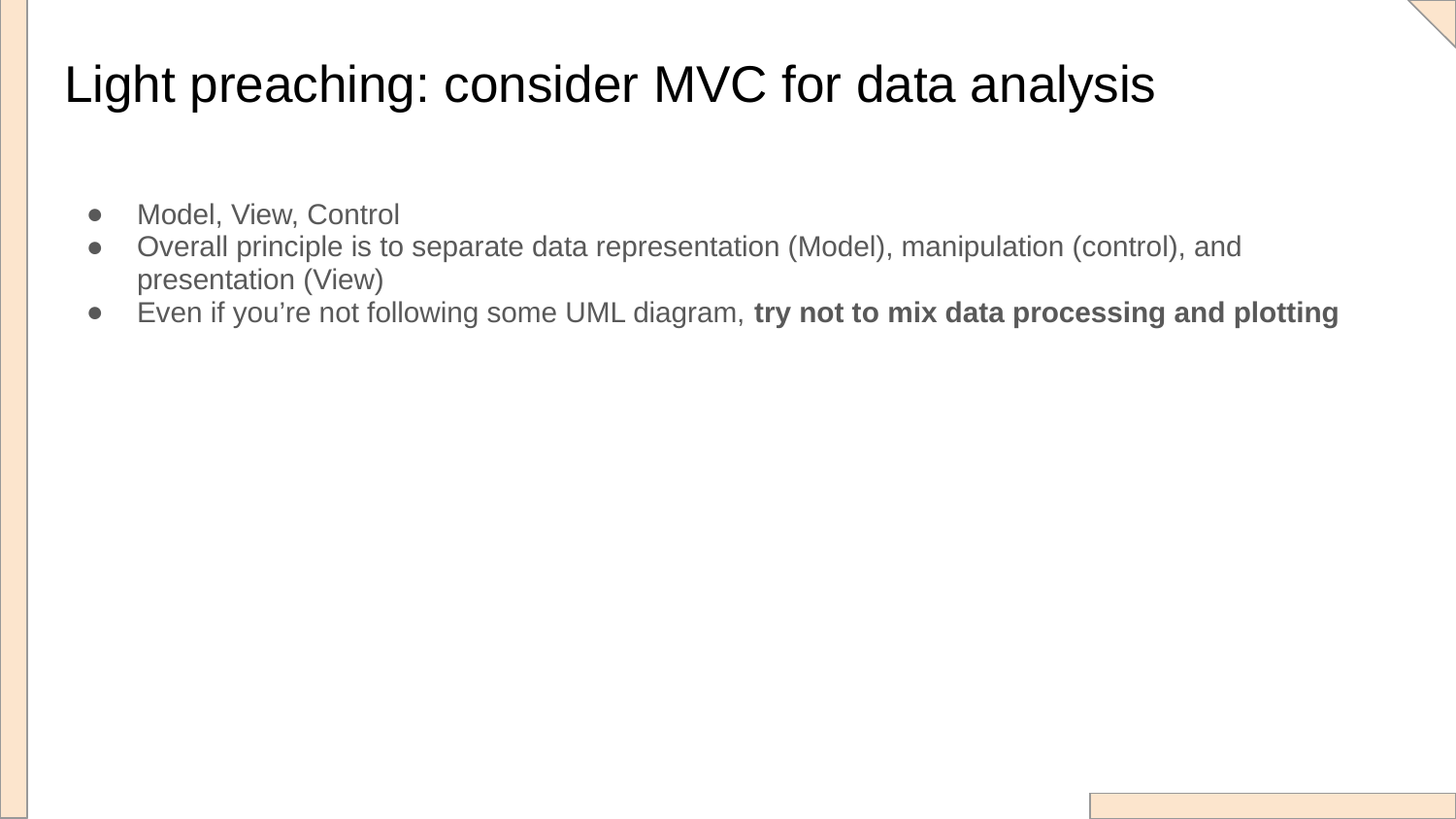

# Light preaching: consider MVC for data analysis
Model, View, Control
Overall principle is to separate data representation (Model), manipulation (control), and presentation (View)
Even if you’re not following some UML diagram, try not to mix data processing and plotting